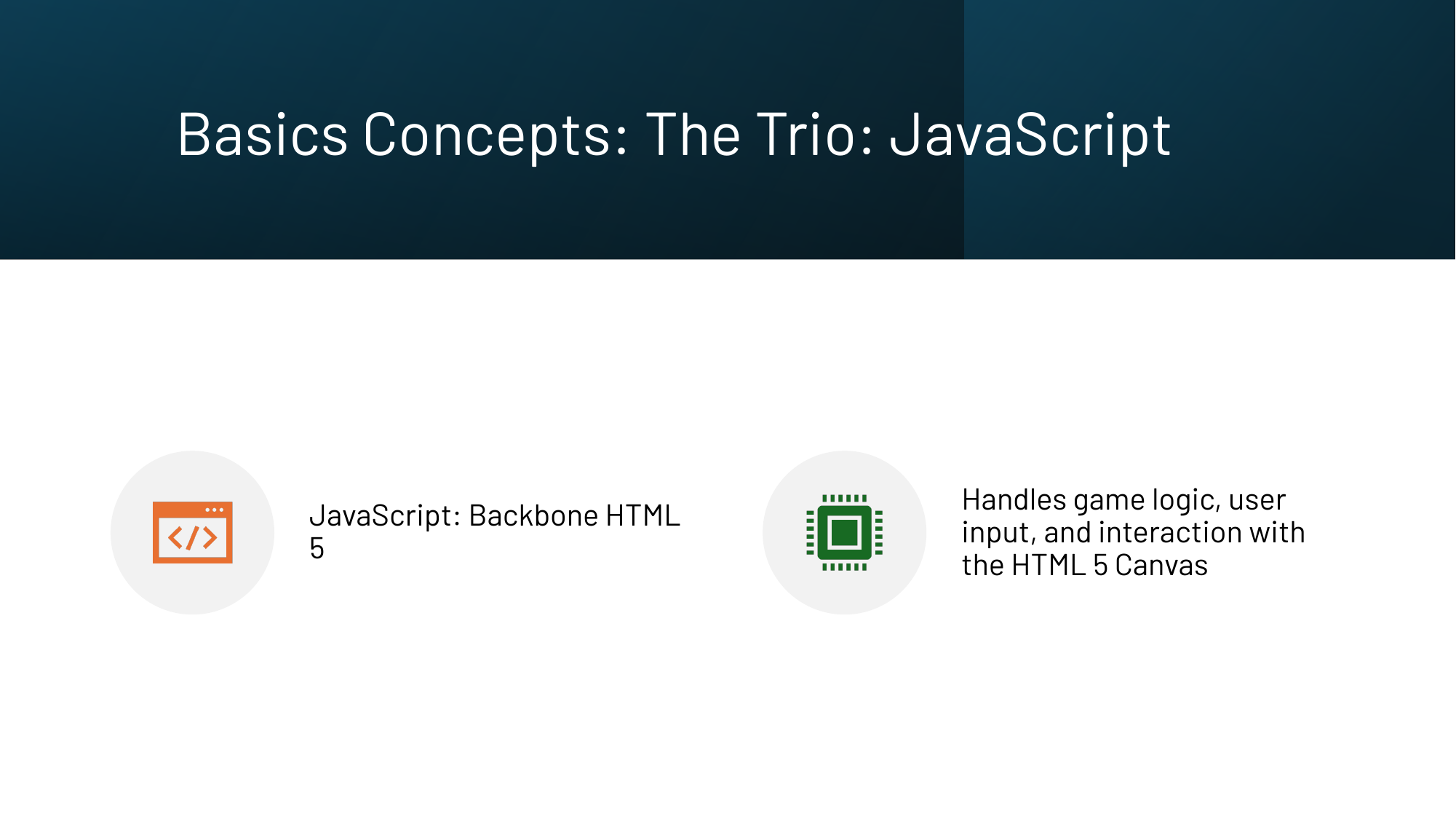

# Basics Concepts: The Trio: JavaScript
JavaScript: Backbone HTML 5
Handles game logic, user input, and interaction with the HTML 5 Canvas